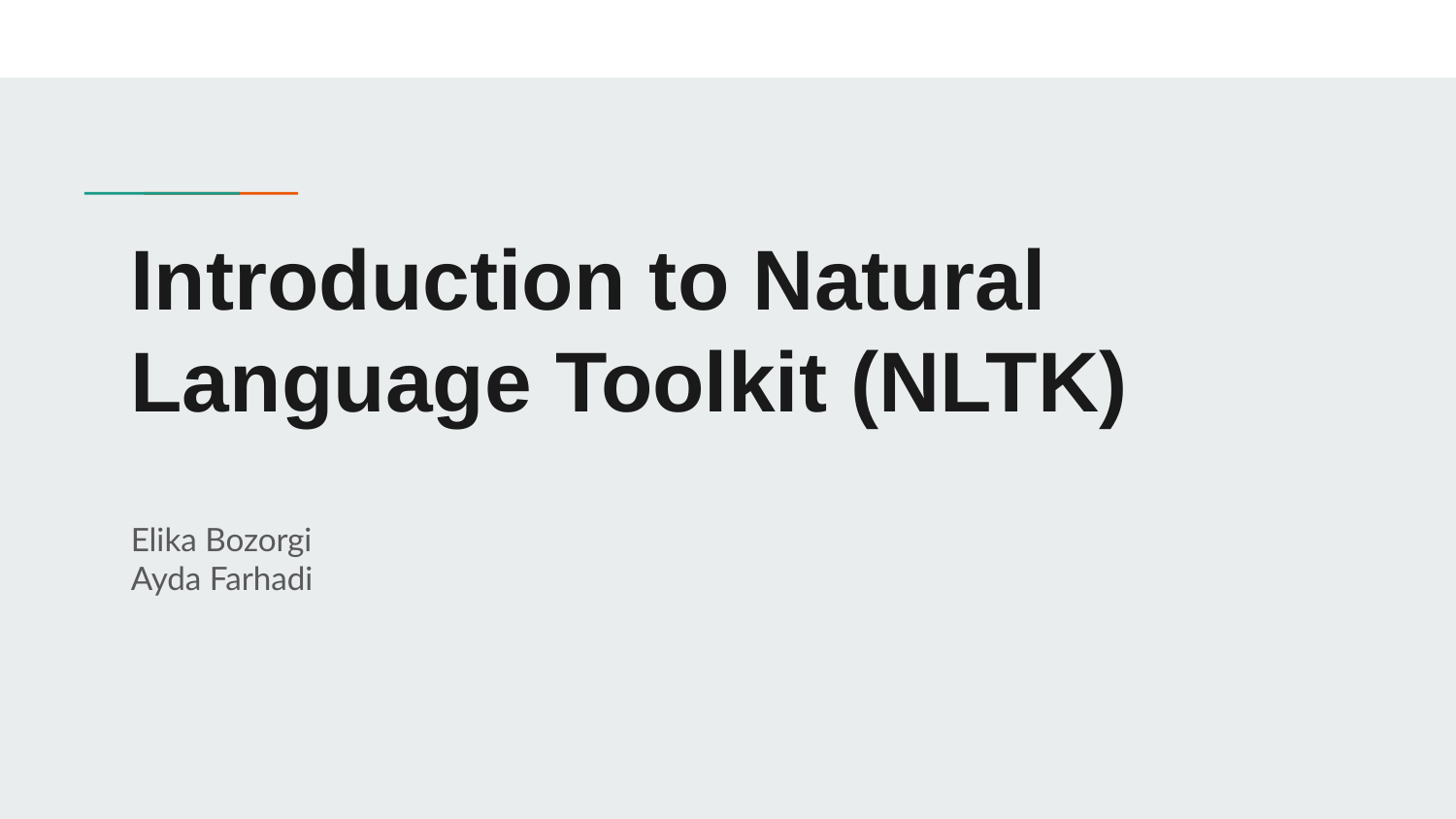

# Introduction to Natural Language Toolkit (NLTK)
Elika Bozorgi
Ayda Farhadi